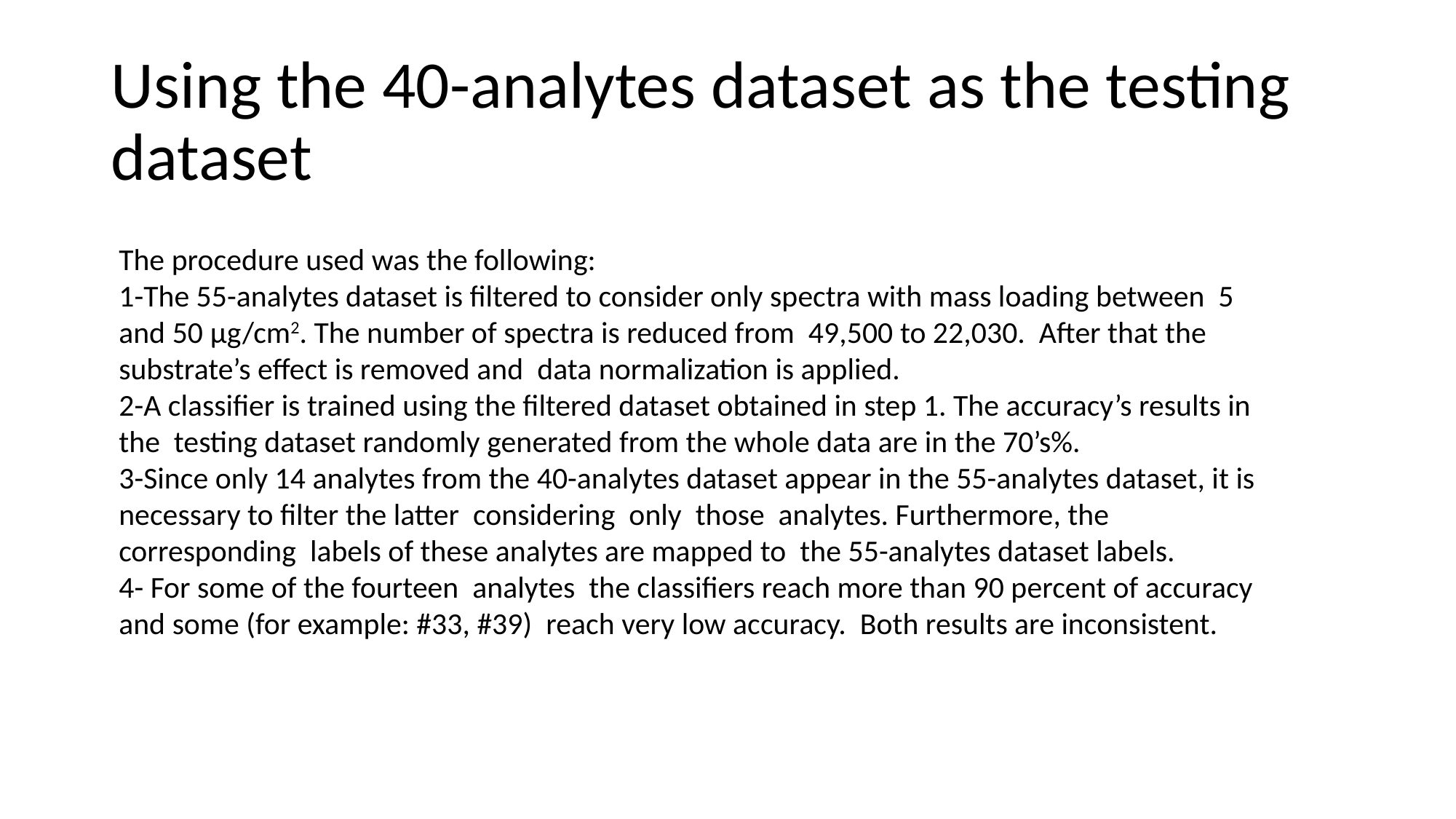

# Using the 40-analytes dataset as the testing dataset
The procedure used was the following:
1-The 55-analytes dataset is filtered to consider only spectra with mass loading between  5 and 50 µg/cm2. The number of spectra is reduced from  49,500 to 22,030.  After that the substrate’s effect is removed and  data normalization is applied.
2-A classifier is trained using the filtered dataset obtained in step 1. The accuracy’s results in the  testing dataset randomly generated from the whole data are in the 70’s%.
3-Since only 14 analytes from the 40-analytes dataset appear in the 55-analytes dataset, it is necessary to filter the latter  considering  only  those  analytes. Furthermore, the corresponding  labels of these analytes are mapped to  the 55-analytes dataset labels.
4- For some of the fourteen  analytes  the classifiers reach more than 90 percent of accuracy and some (for example: #33, #39)  reach very low accuracy.  Both results are inconsistent.